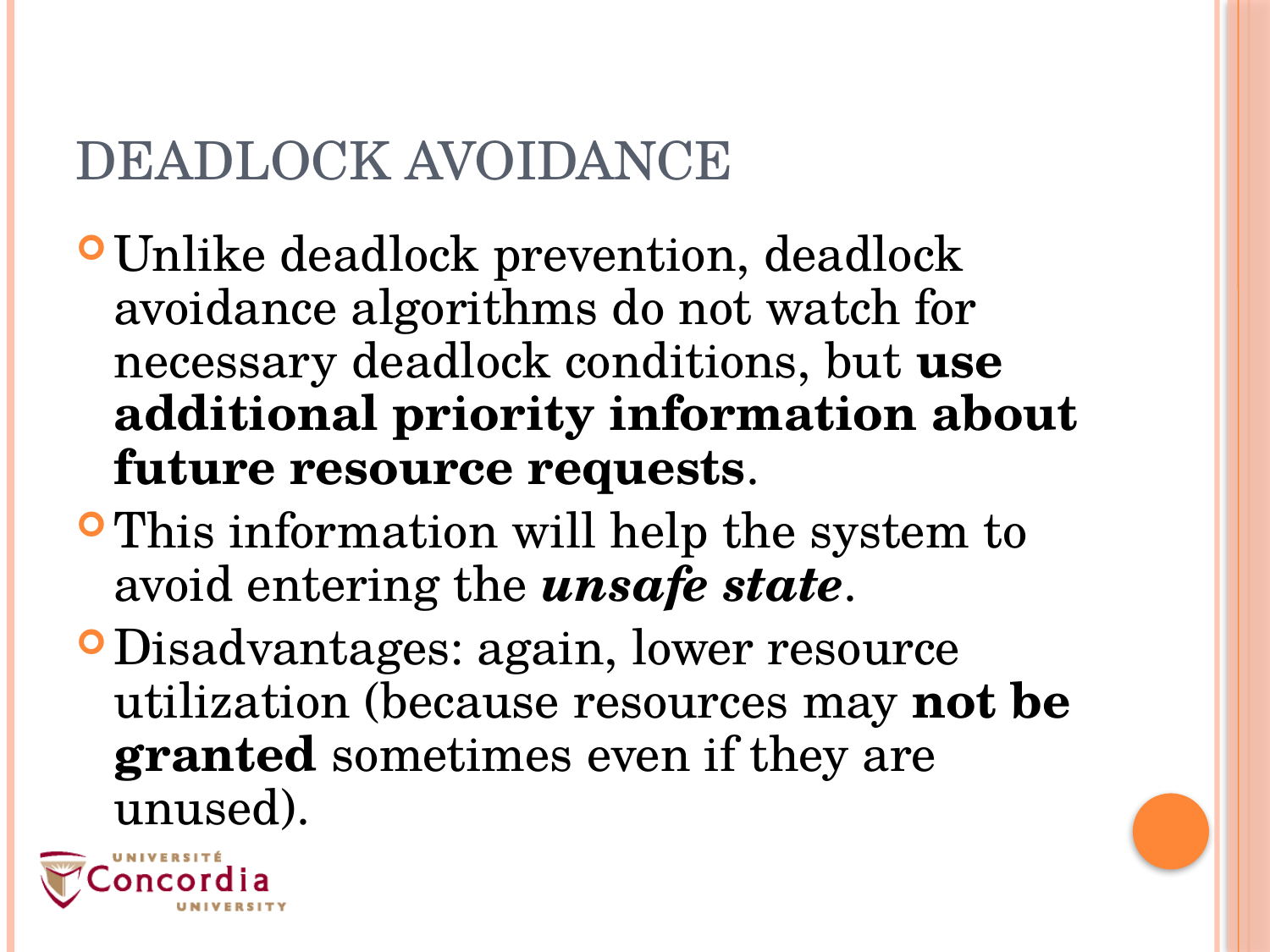

# Deadlock Avoidance
Unlike deadlock prevention, deadlock avoidance algorithms do not watch for necessary deadlock conditions, but use additional priority information about future resource requests.
This information will help the system to avoid entering the unsafe state.
Disadvantages: again, lower resource utilization (because resources may not be granted sometimes even if they are unused).

9